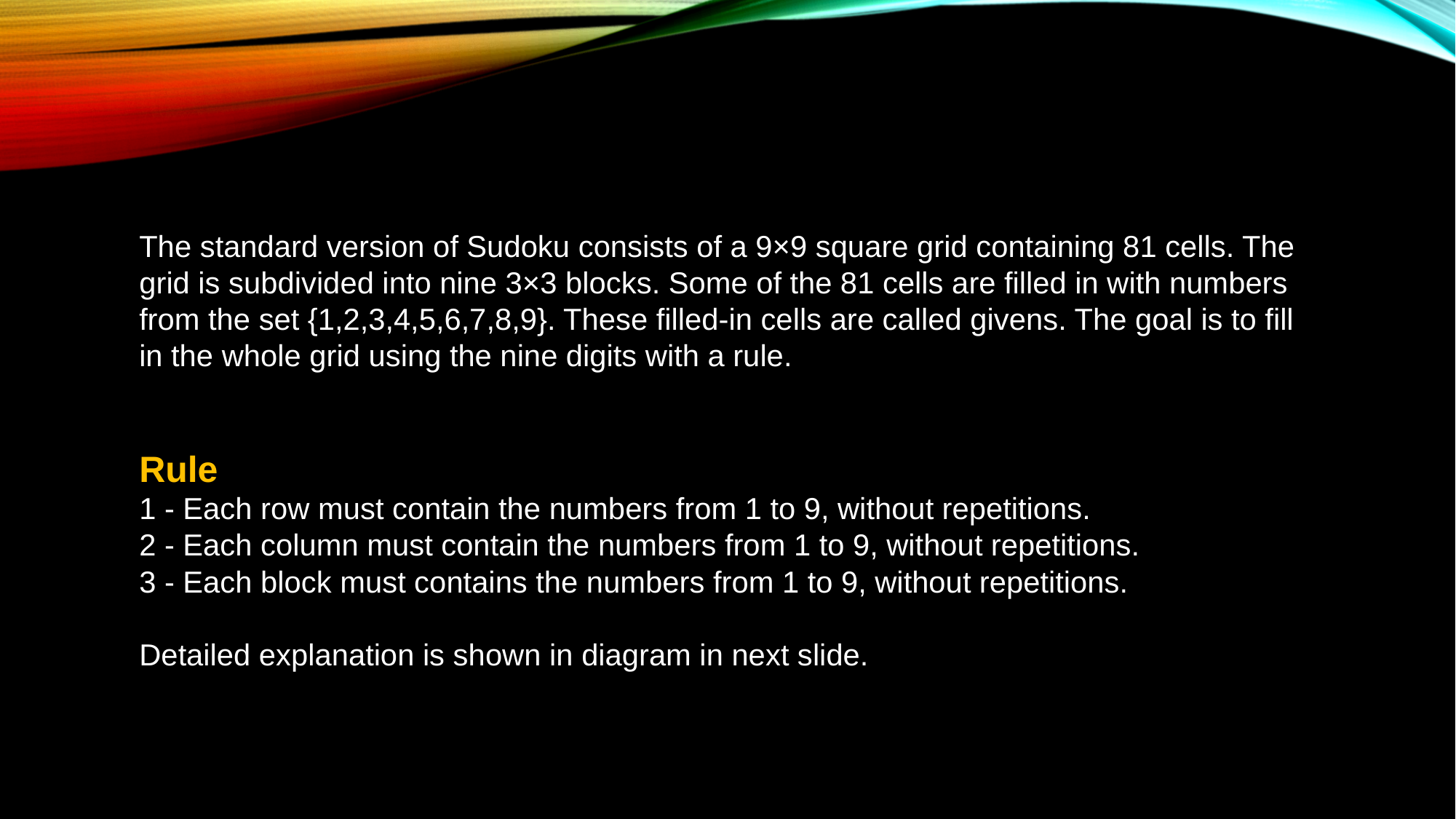

The standard version of Sudoku consists of a 9×9 square grid containing 81 cells. The grid is subdivided into nine 3×3 blocks. Some of the 81 cells are filled in with numbers from the set {1,2,3,4,5,6,7,8,9}. These filled-in cells are called givens. The goal is to fill in the whole grid using the nine digits with a rule.

Rule
1 - Each row must contain the numbers from 1 to 9, without repetitions.
2 - Each column must contain the numbers from 1 to 9, without repetitions.
3 - Each block must contains the numbers from 1 to 9, without repetitions.

Detailed explanation is shown in diagram in next slide.